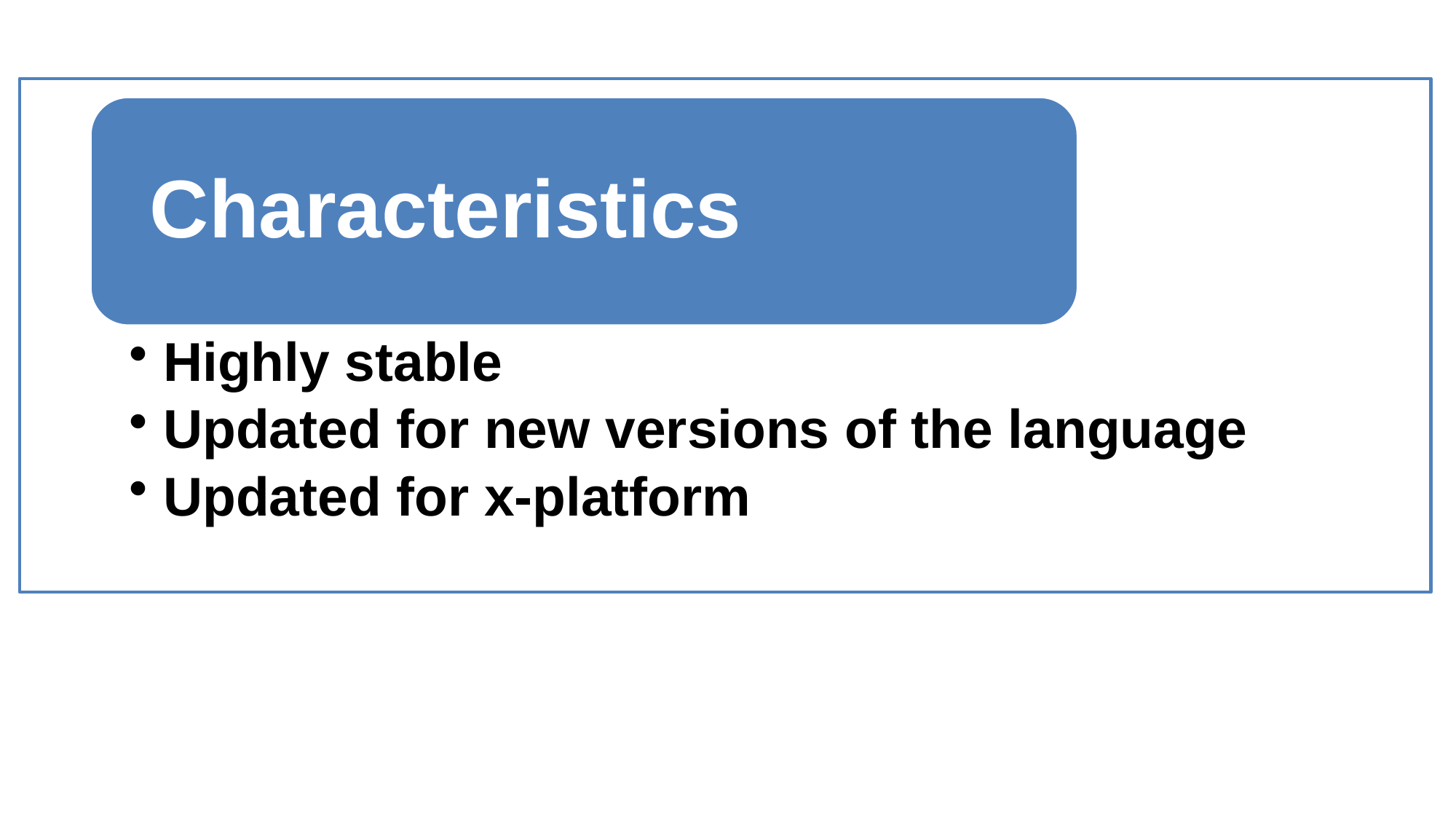

Highly stable
Updated for new versions of the language
Updated for x-platform
Characteristics